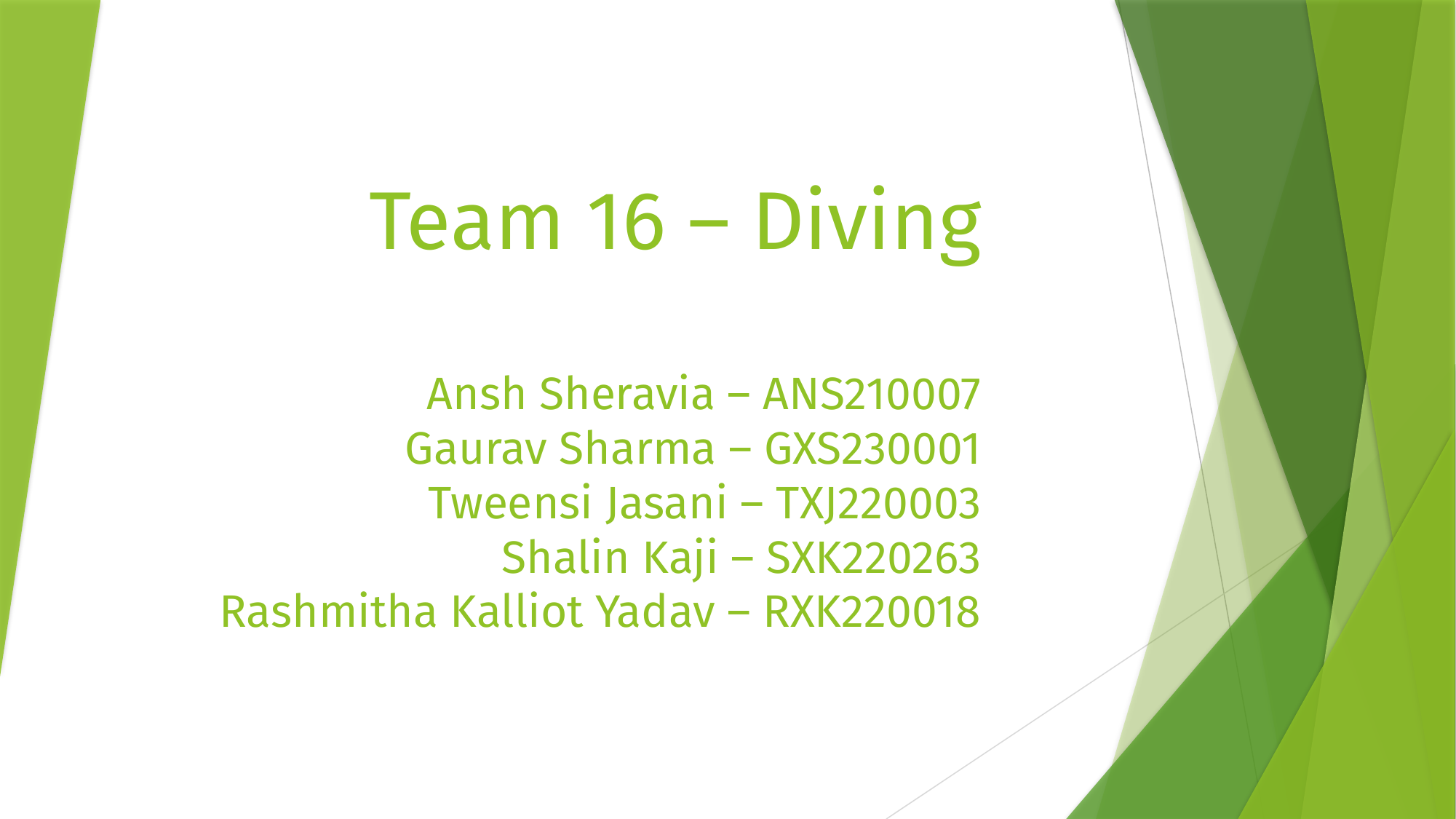

# Team 16 – Diving Ansh Sheravia – ANS210007 Gaurav Sharma – GXS230001 Tweensi Jasani – TXJ220003 Shalin Kaji – SXK220263 Rashmitha Kalliot Yadav – RXK220018